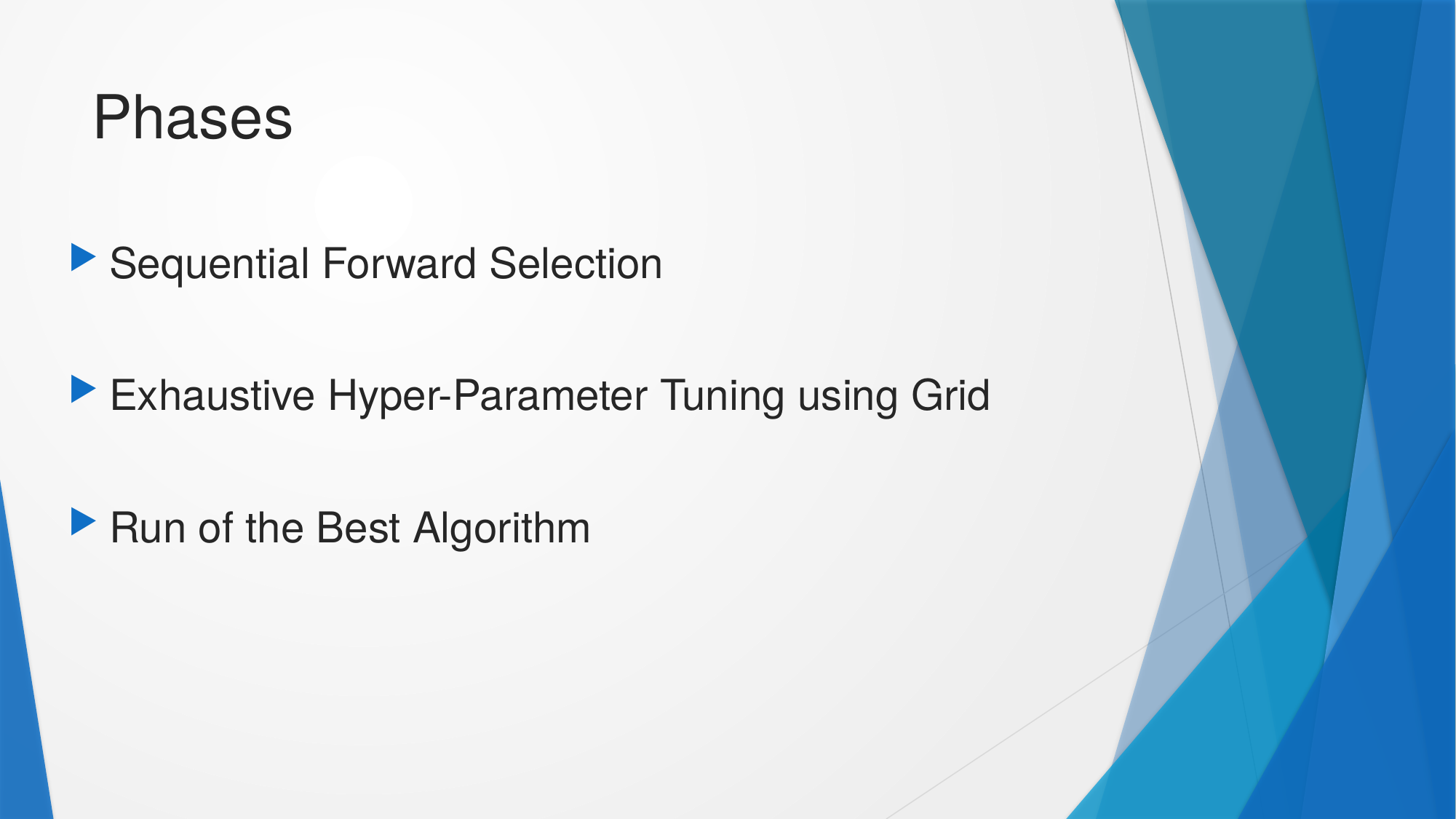

# Phases
Sequential Forward Selection

Exhaustive Hyper-Parameter Tuning using Grid

Run of the Best Algorithm